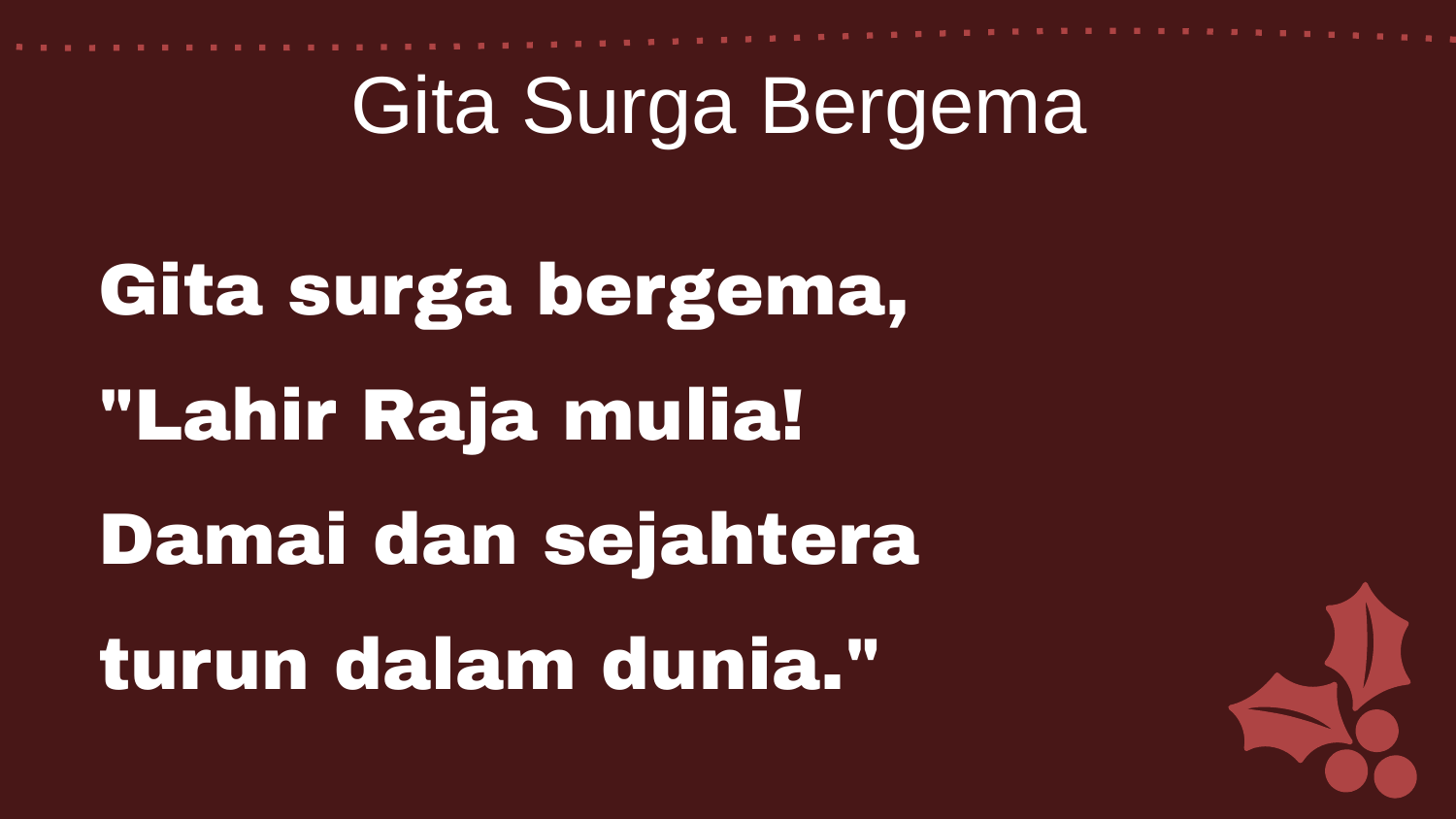

Gita Surga Bergema
Gita surga bergema,
"Lahir Raja mulia!
Damai dan sejahtera
turun dalam dunia."